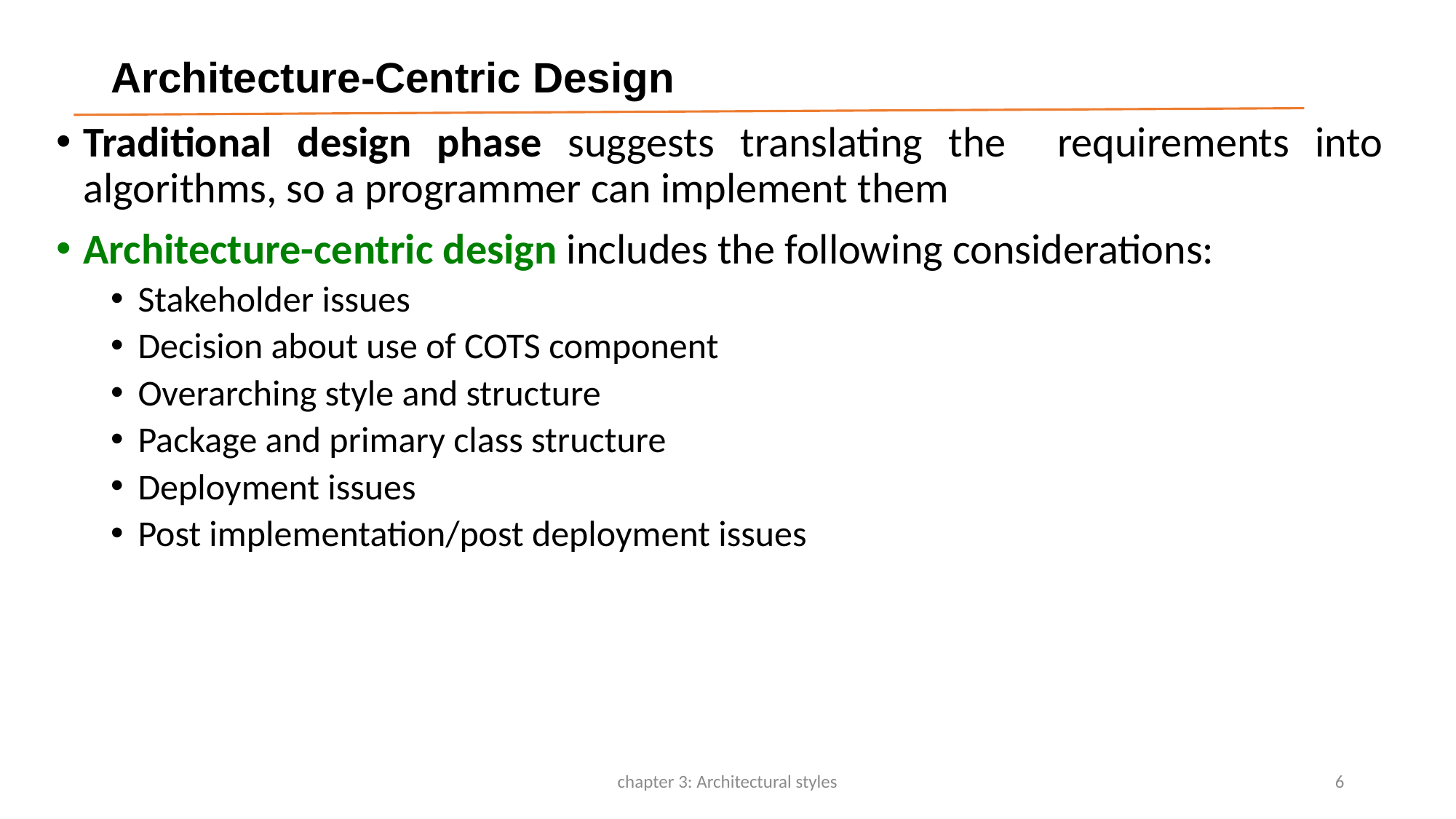

# Architecture-Centric Design
Traditional design phase suggests translating the  requirements into algorithms, so a programmer can implement them
Architecture-centric design includes the following considerations:
Stakeholder issues
Decision about use of COTS component
Overarching style and structure
Package and primary class structure
Deployment issues
Post implementation/post deployment issues
chapter 3: Architectural styles
6